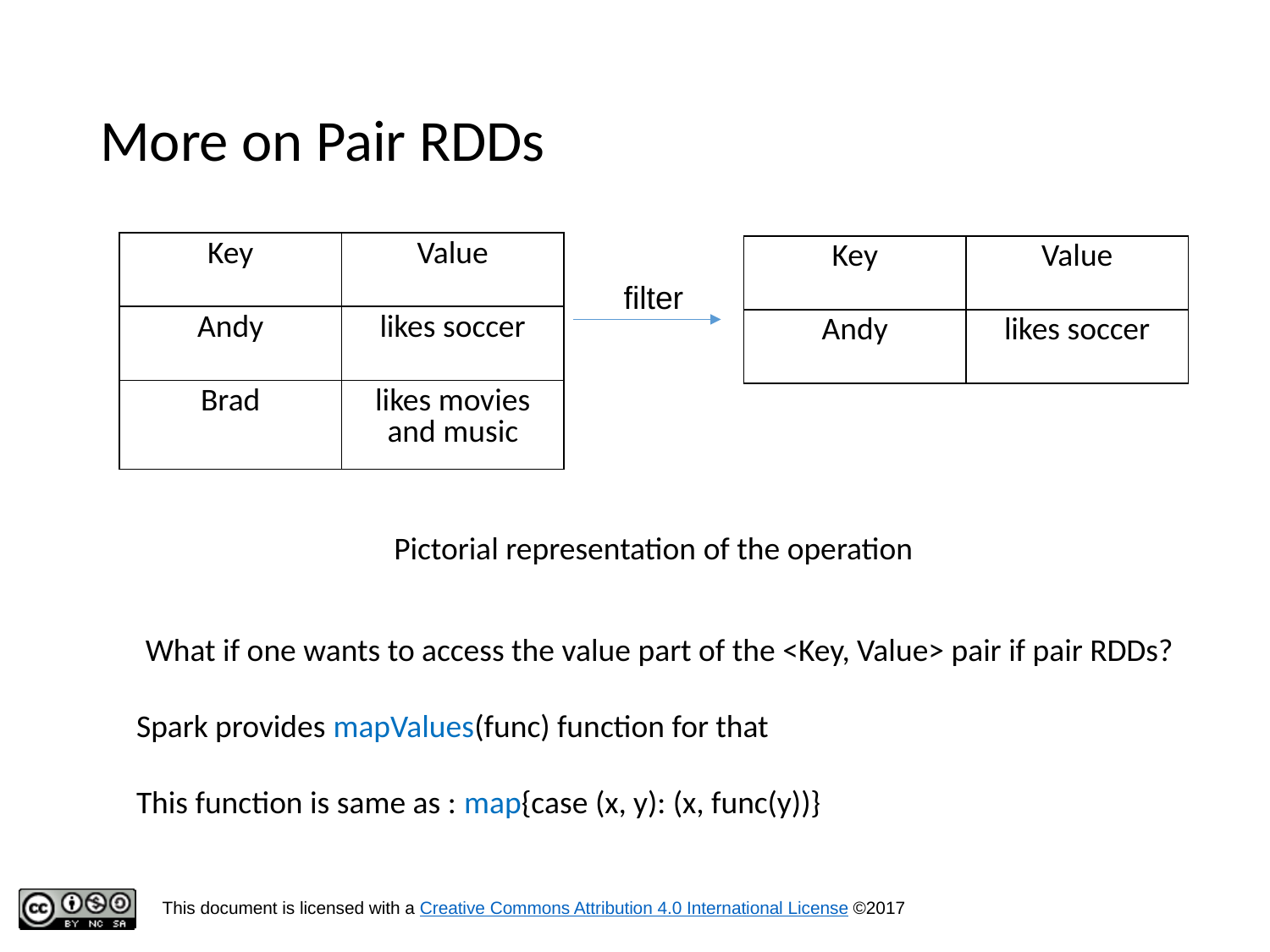

# More on Pair RDDs
| Key | Value |
| --- | --- |
| Andy | likes soccer |
| Brad | likes movies and music |
| Key | Value |
| --- | --- |
| Andy | likes soccer |
filter
Pictorial representation of the operation
What if one wants to access the value part of the <Key, Value> pair if pair RDDs?
Spark provides mapValues(func) function for that

This function is same as : map{case (x, y): (x, func(y))}